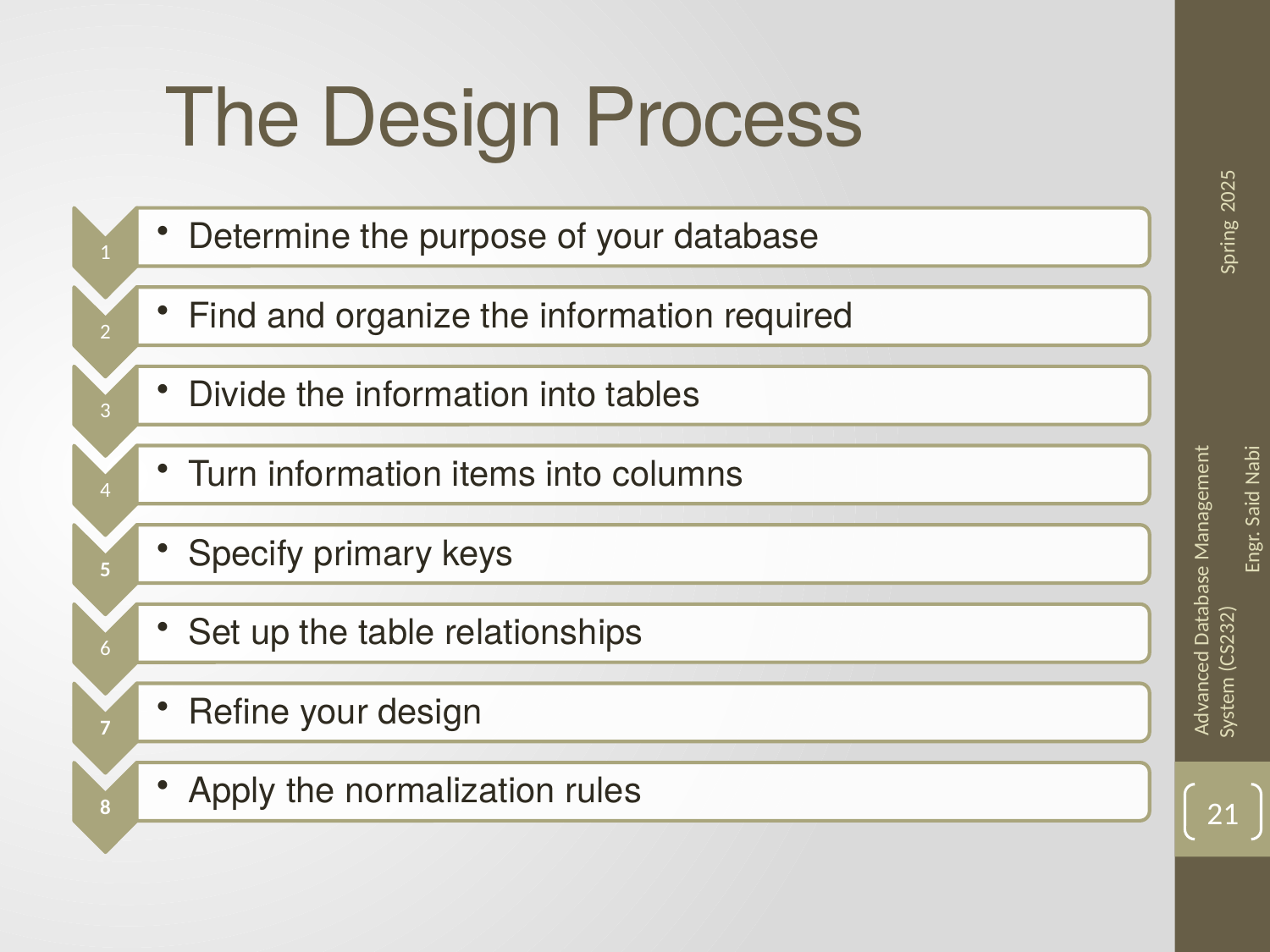

# The Design Process
1
Determine the purpose of your database
2
Find and organize the information required
3
Divide the information into tables
4
Turn information items into columns
5
Specify primary keys
6
Set up the table relationships
7
Refine your design
8
Apply the normalization rules
21